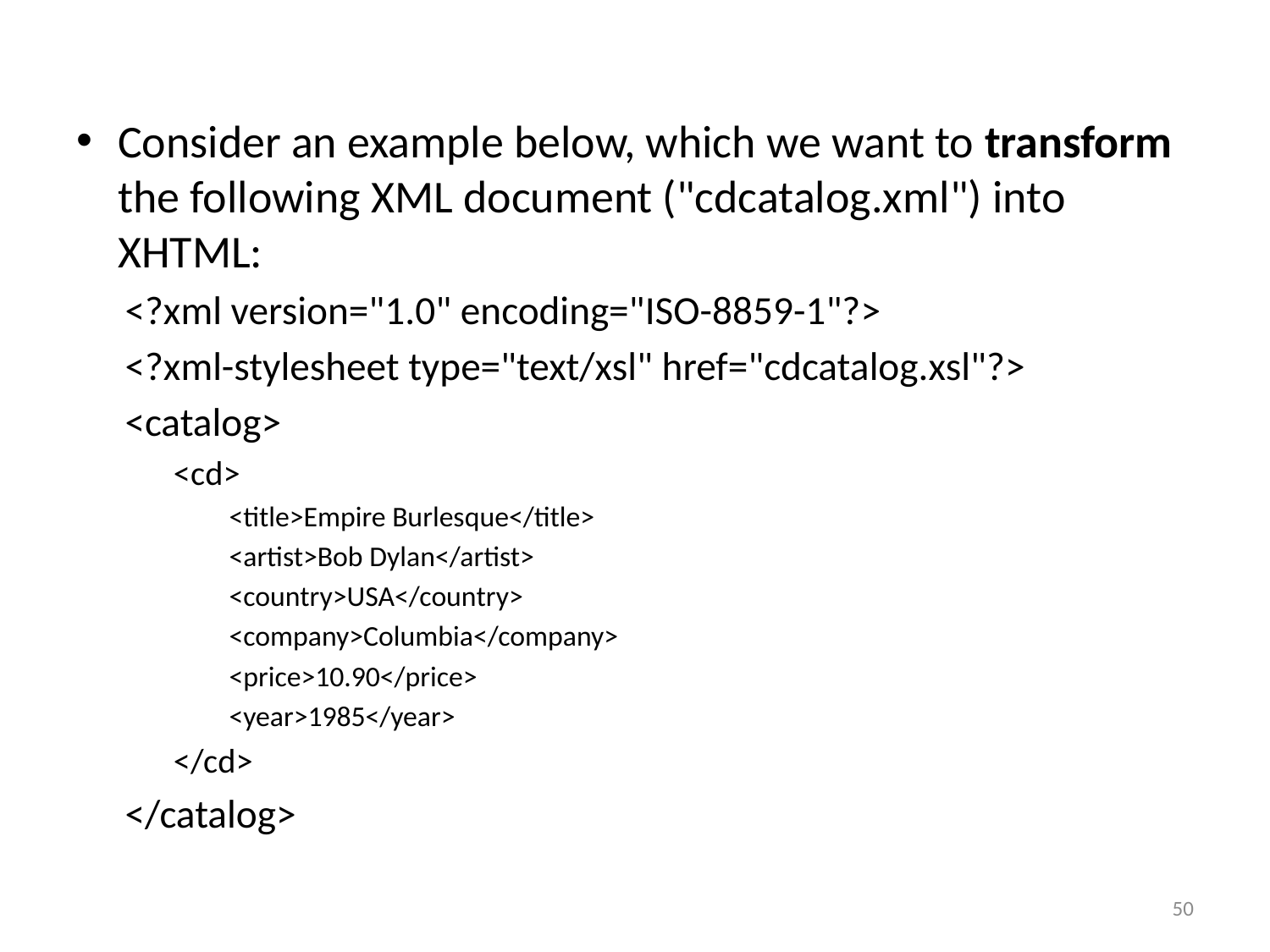

Consider an example below, which we want to transform the following XML document ("cdcatalog.xml") into XHTML:
<?xml version="1.0" encoding="ISO-8859-1"?>
<?xml-stylesheet type="text/xsl" href="cdcatalog.xsl"?>
<catalog>
<cd>
<title>Empire Burlesque</title>
<artist>Bob Dylan</artist>
<country>USA</country>
<company>Columbia</company>
<price>10.90</price>
<year>1985</year>
</cd>
</catalog>
50